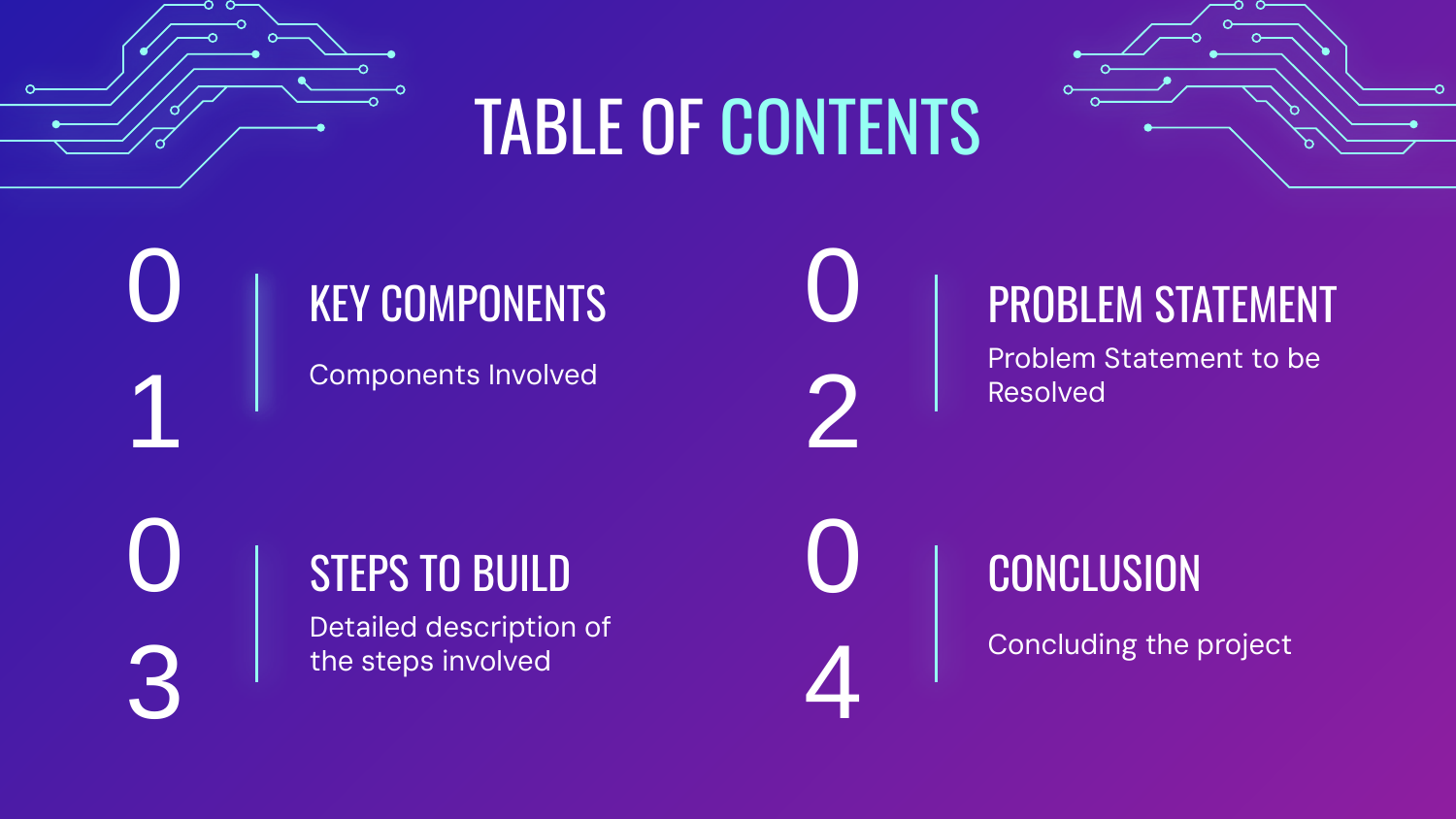

TABLE OF CONTENTS
# KEY COMPONENTS
PROBLEM STATEMENT
01
02
Components Involved
Problem Statement to be Resolved
STEPS TO BUILD
CONCLUSION
03
04
Concluding the project
Detailed description of the steps involved